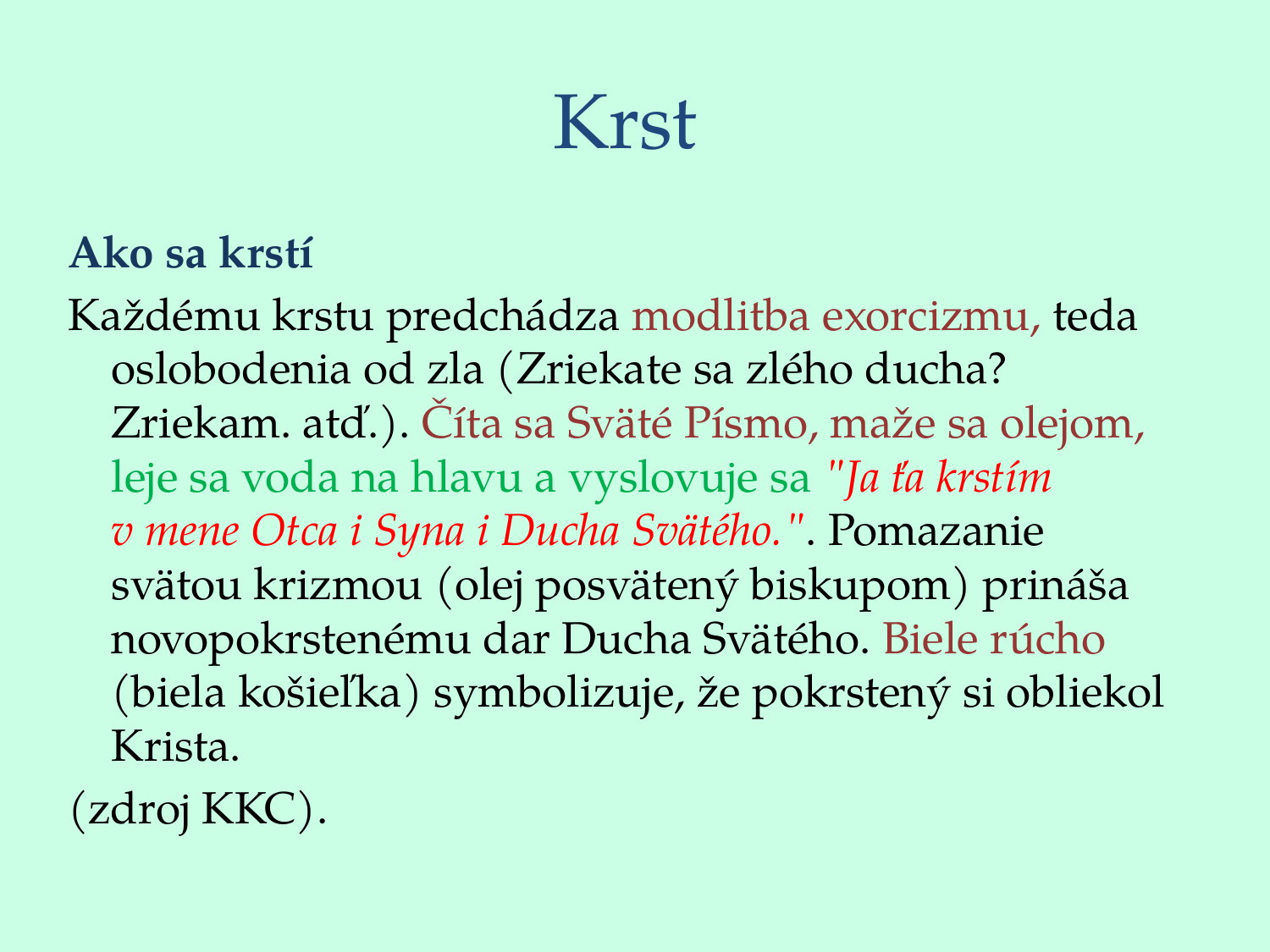

# Krst
Ako sa krstí
Každému krstu predchádza modlitba exorcizmu, teda oslobodenia od zla (Zriekate sa zlého ducha? Zriekam. atď.). Číta sa Sväté Písmo, maže sa olejom, leje sa voda na hlavu a vyslovuje sa "Ja ťa krstím v mene Otca i Syna i Ducha Svätého.". Pomazanie svätou krizmou (olej posvätený biskupom) prináša novopokrstenému dar Ducha Svätého. Biele rúcho (biela košieľka) symbolizuje, že pokrstený si obliekol Krista.
(zdroj KKC).